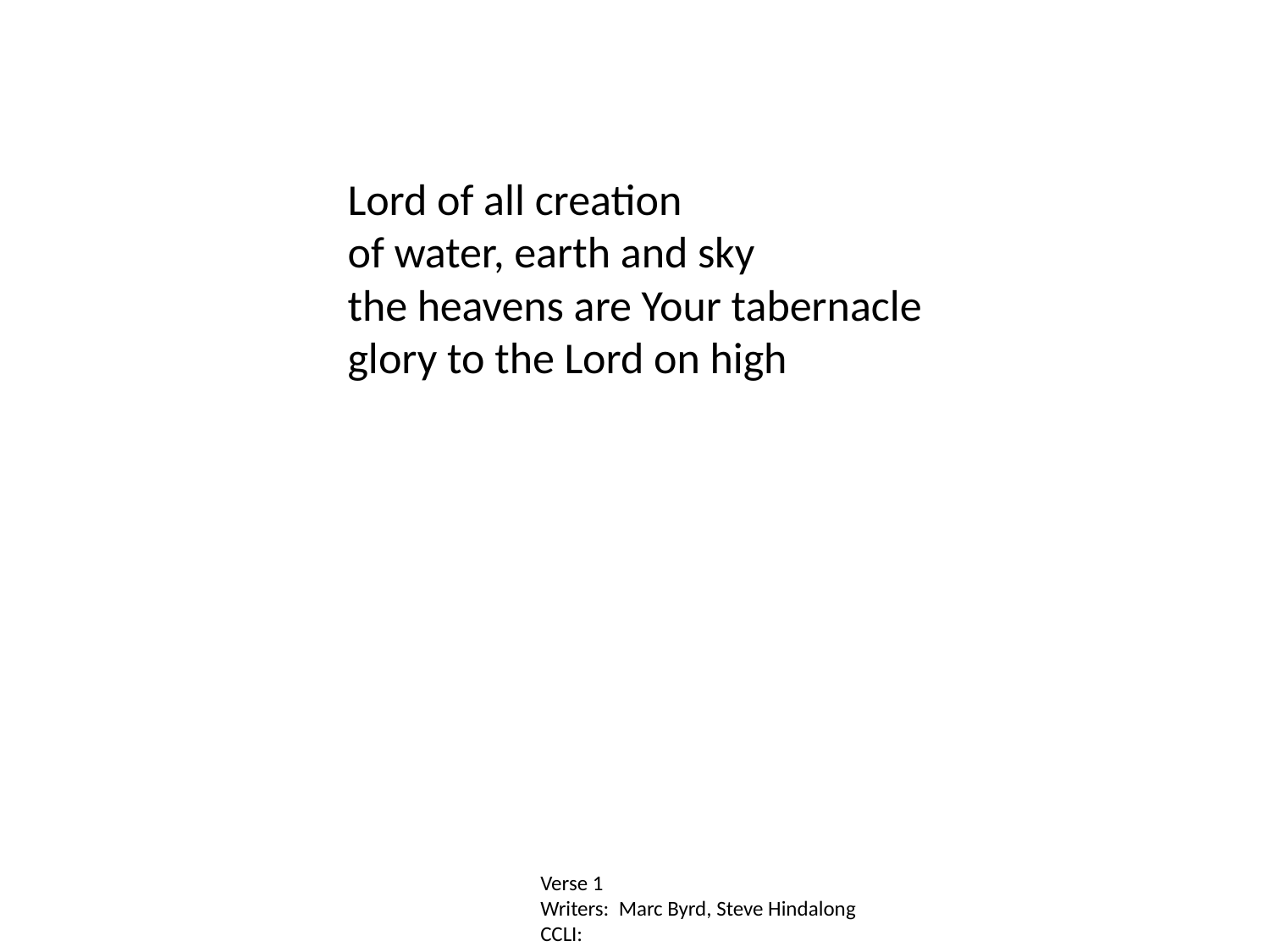

Lord of all creation
of water, earth and sky
the heavens are Your tabernacle
glory to the Lord on high

Verse 1
Writers:  Marc Byrd, Steve Hindalong
CCLI: